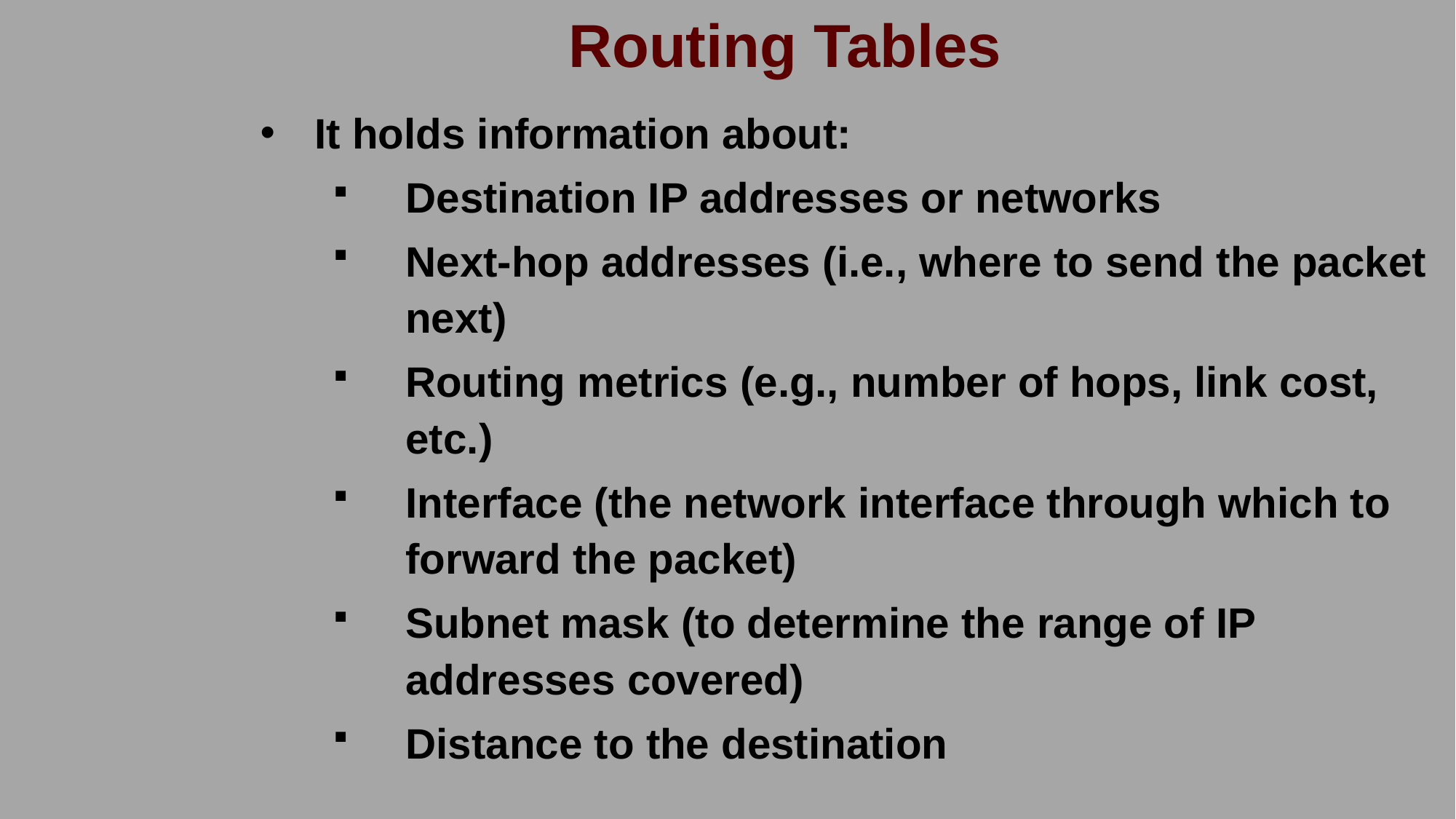

# Routing Tables
It holds information about:
Destination IP addresses or networks
Next-hop addresses (i.e., where to send the packet next)
Routing metrics (e.g., number of hops, link cost, etc.)
Interface (the network interface through which to forward the packet)
Subnet mask (to determine the range of IP addresses covered)
Distance to the destination